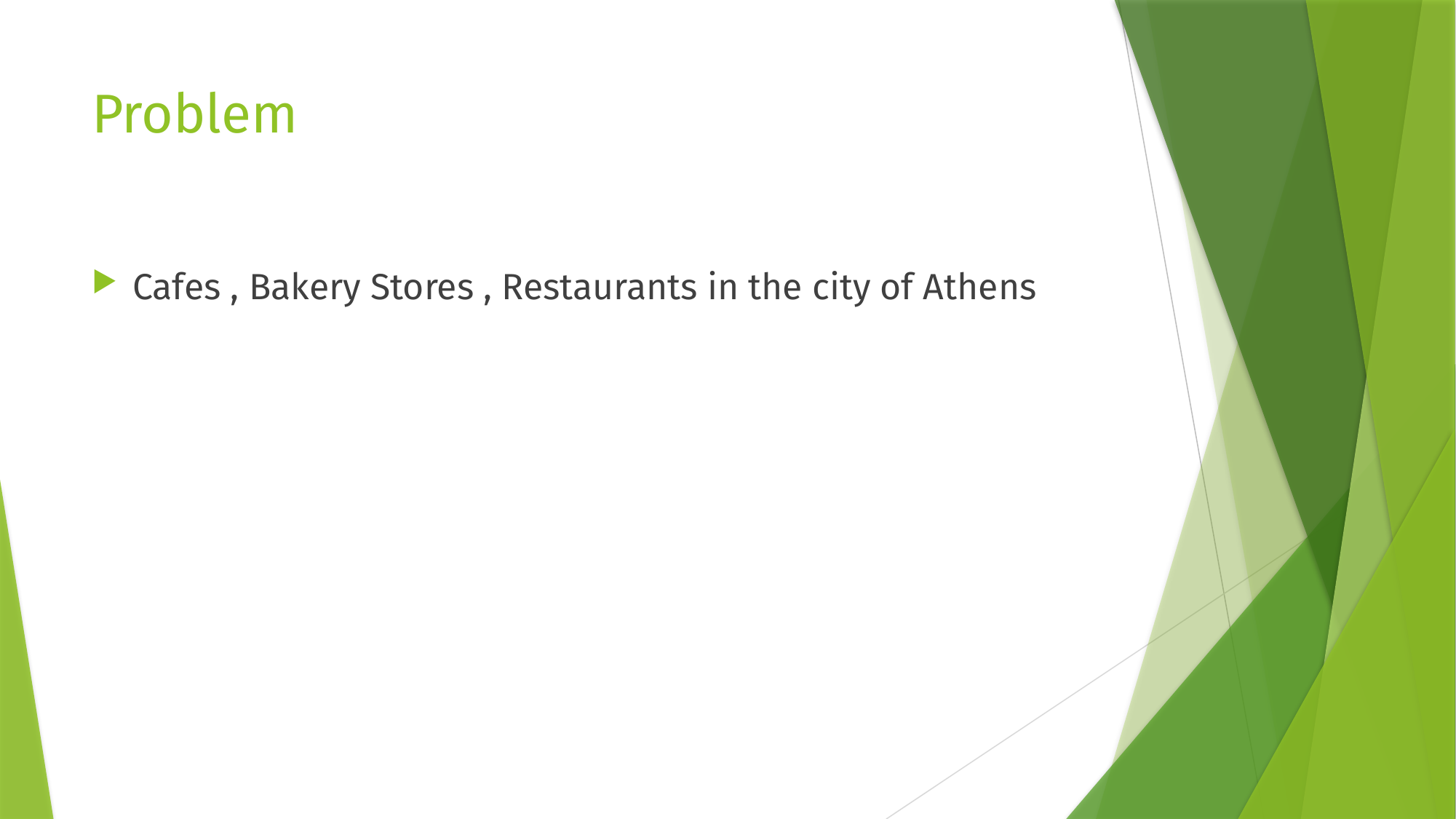

# Problem
Cafes , Bakery Stores , Restaurants in the city of Athens